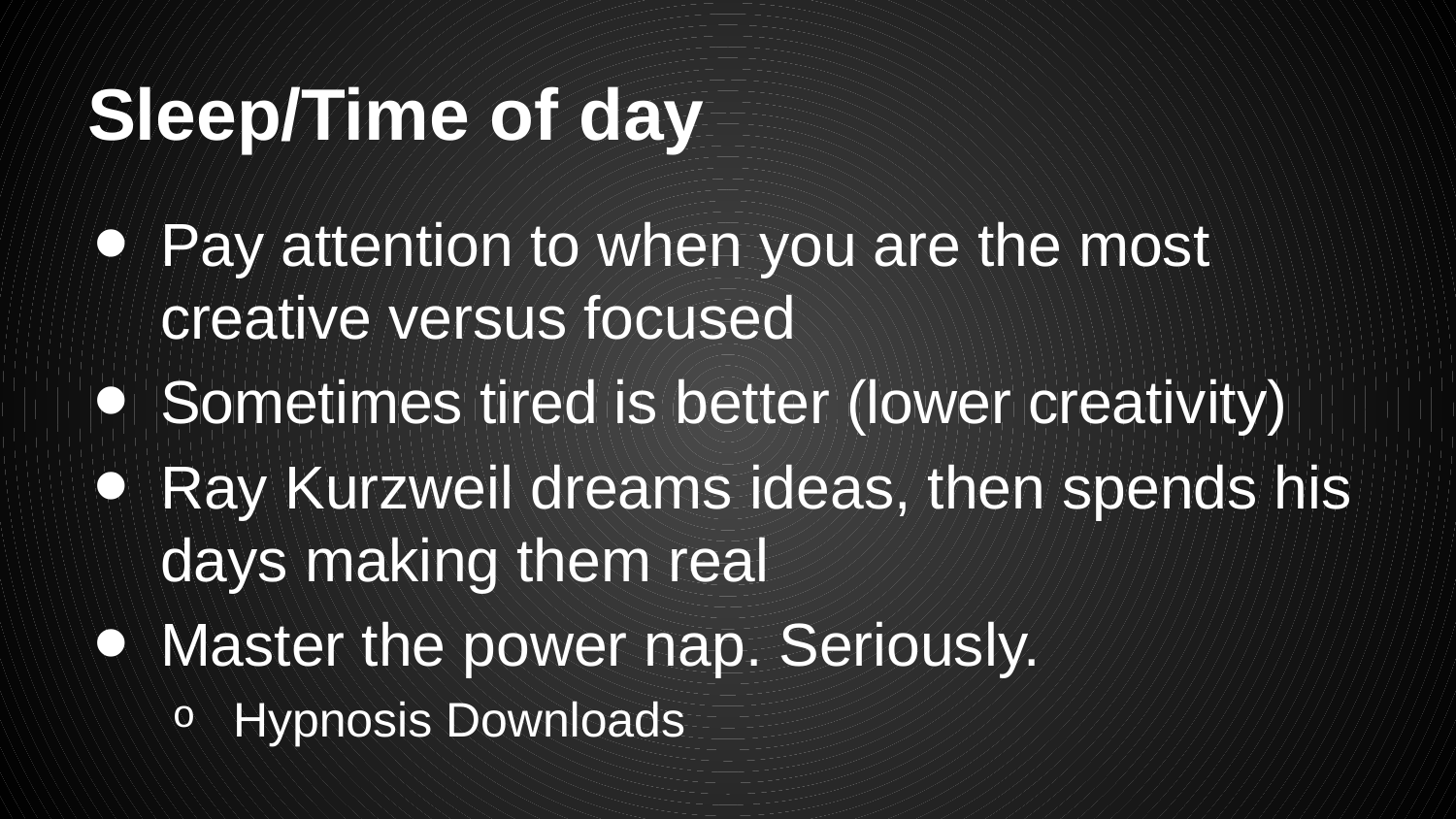

# Sleep/Time of day
Pay attention to when you are the most creative versus focused
Sometimes tired is better (lower creativity)
Ray Kurzweil dreams ideas, then spends his days making them real
Master the power nap. Seriously.
Hypnosis Downloads